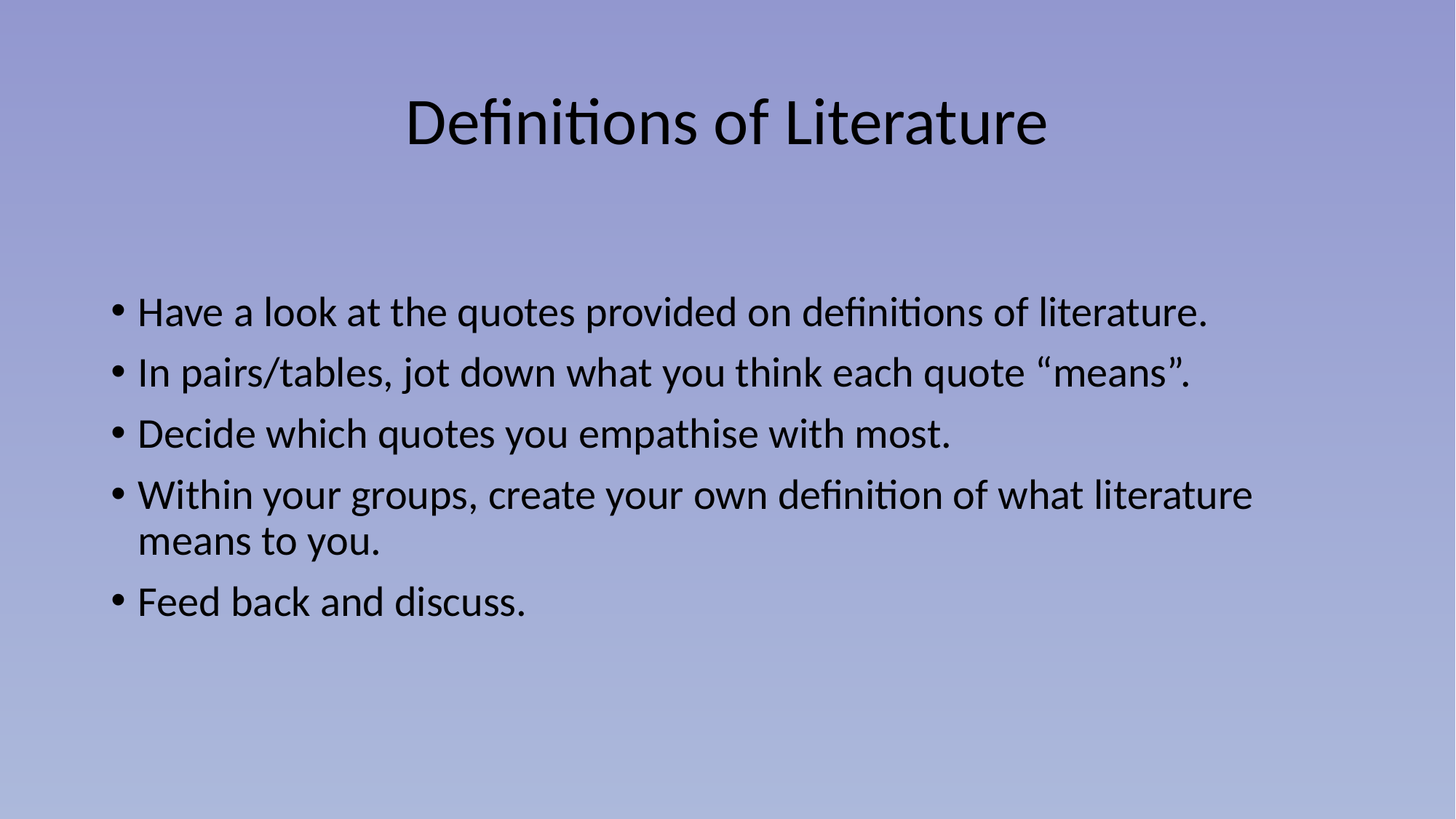

# Definitions of Literature

Have a look at the quotes provided on definitions of literature.
In pairs/tables, jot down what you think each quote “means”.
Decide which quotes you empathise with most.
Within your groups, create your own definition of what literature means to you.
Feed back and discuss.